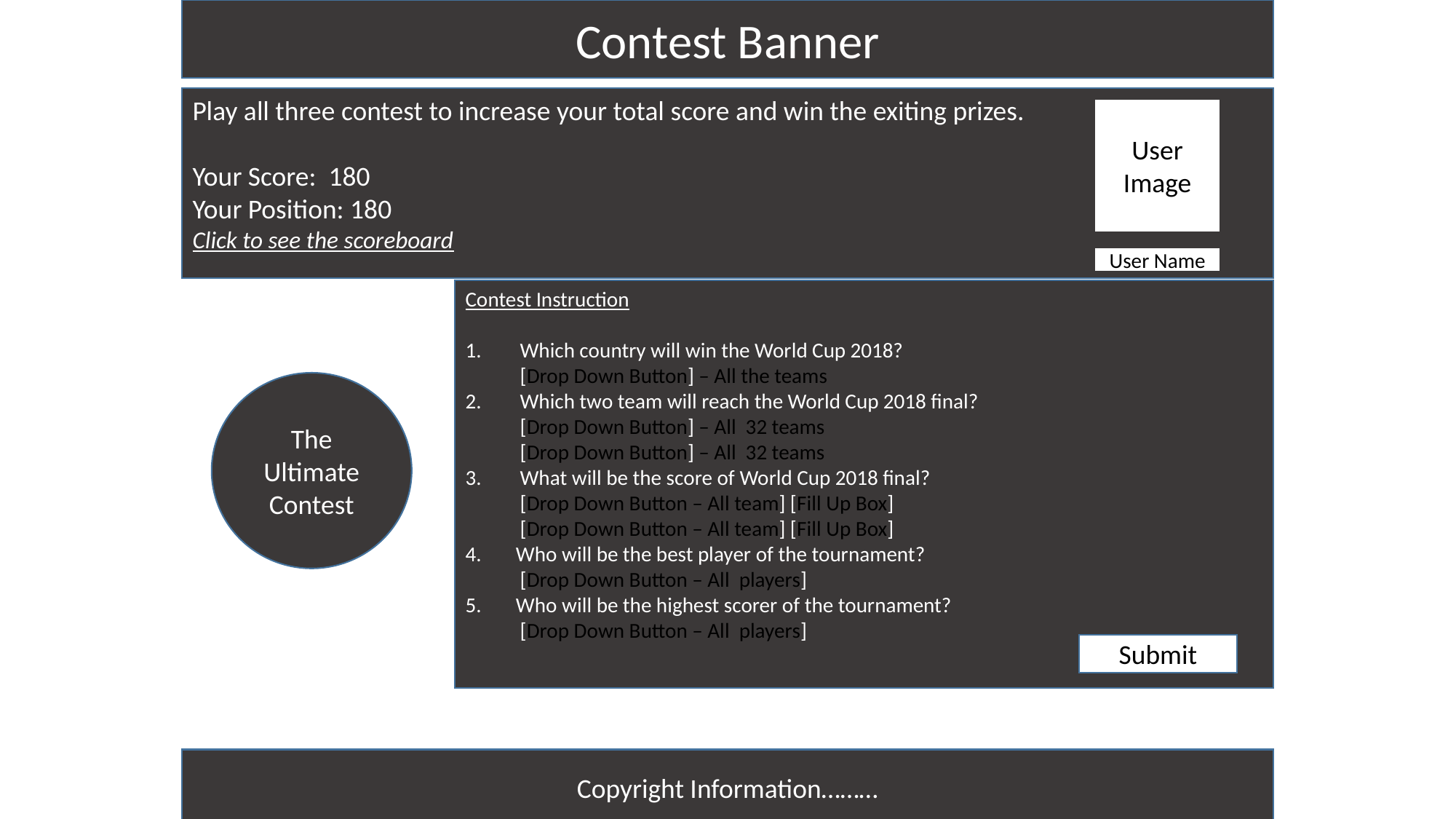

Contest Banner
Play all three contest to increase your total score and win the exiting prizes.

Your Score:  180
Your Position: 180
Click to see the scoreboard
User Image
User Name
Contest Instruction

Which country will win the World Cup 2018?
[Drop Down Button] – All the teams
Which two team will reach the World Cup 2018 final?
[Drop Down Button] – All  32 teams
[Drop Down Button] – All  32 teams
What will be the score of World Cup 2018 final?
[Drop Down Button – All team] [Fill Up Box]
[Drop Down Button – All team] [Fill Up Box]
  Who will be the best player of the tournament?
[Drop Down Button – All  players]
  Who will be the highest scorer of the tournament?
[Drop Down Button – All  players]
The Ultimate Contest
Submit
Copyright Information………